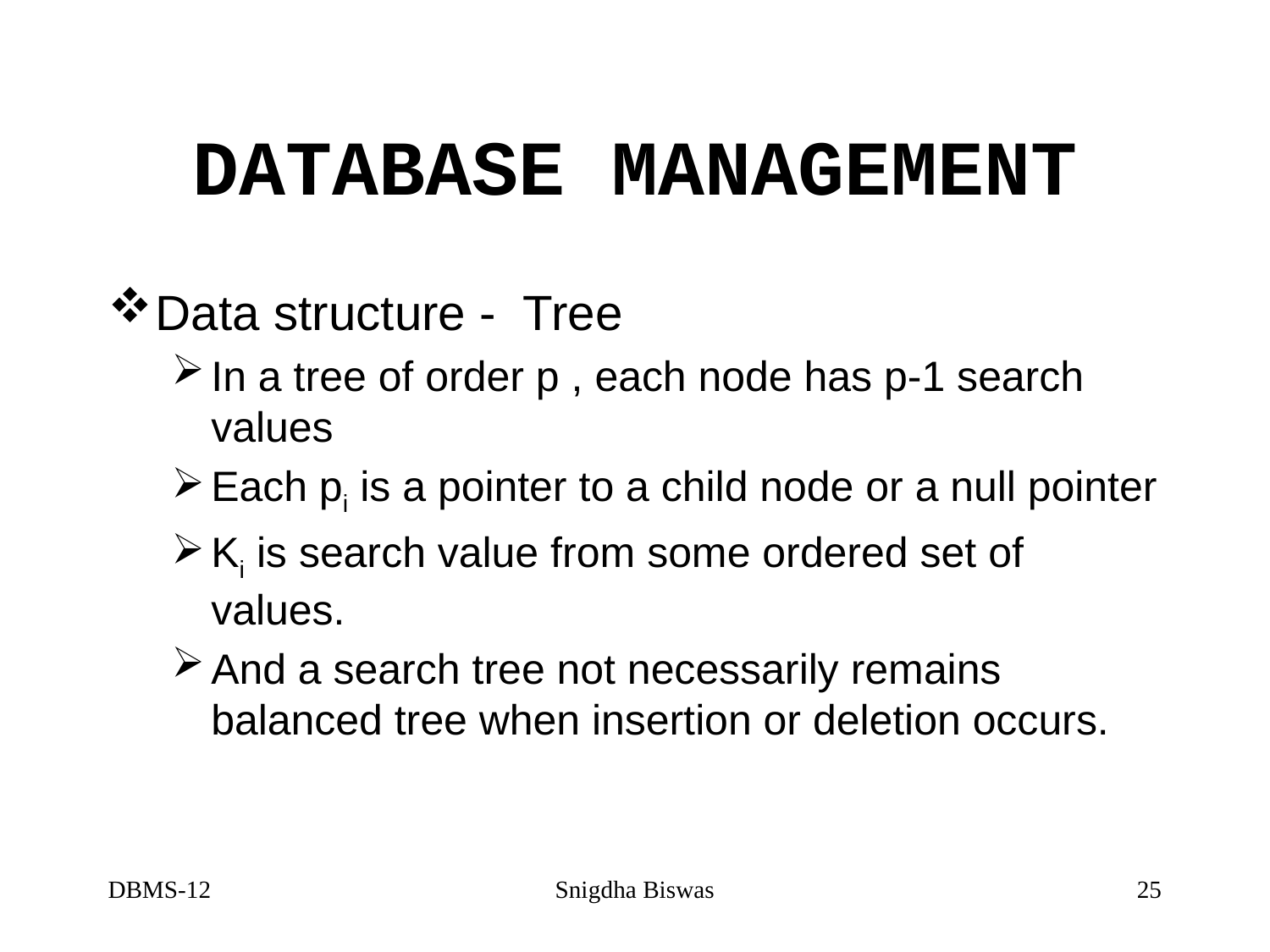

# DATABASE MANAGEMENT
Data structure -  Tree
In a tree of order p , each node has p-1 search values
Each pi is a pointer to a child node or a null pointer
Ki is search value from some ordered set of values.
And a search tree not necessarily remains balanced tree when insertion or deletion occurs.
DBMS-12
Snigdha Biswas
25